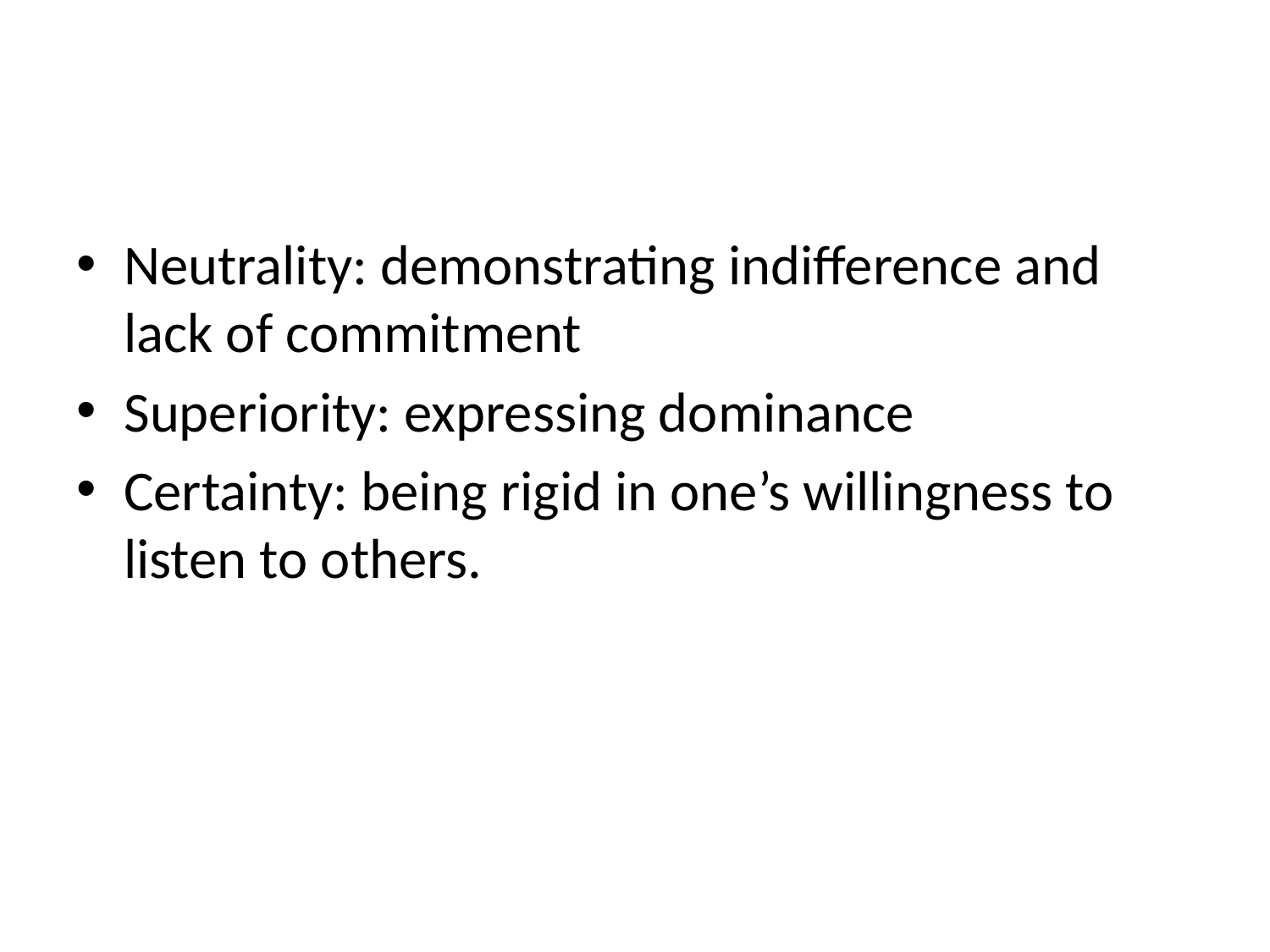

Neutrality: demonstrating indifference and lack of commitment
Superiority: expressing dominance
Certainty: being rigid in one’s willingness to listen to others.